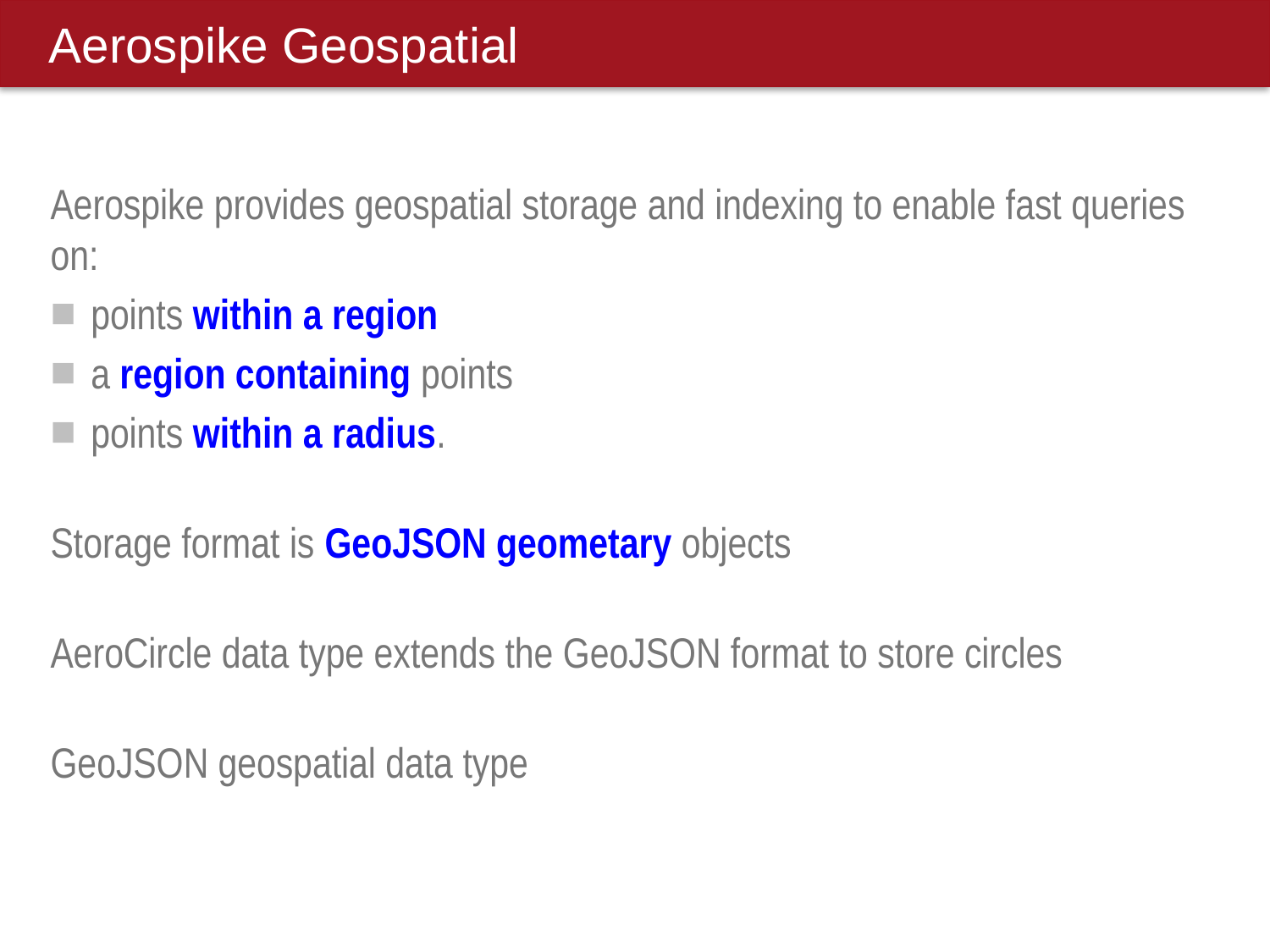

# Aerospike Geospatial
Aerospike provides geospatial storage and indexing to enable fast queries on:
points within a region
a region containing points
points within a radius.
Storage format is GeoJSON geometary objects
AeroCircle data type extends the GeoJSON format to store circles
GeoJSON geospatial data type